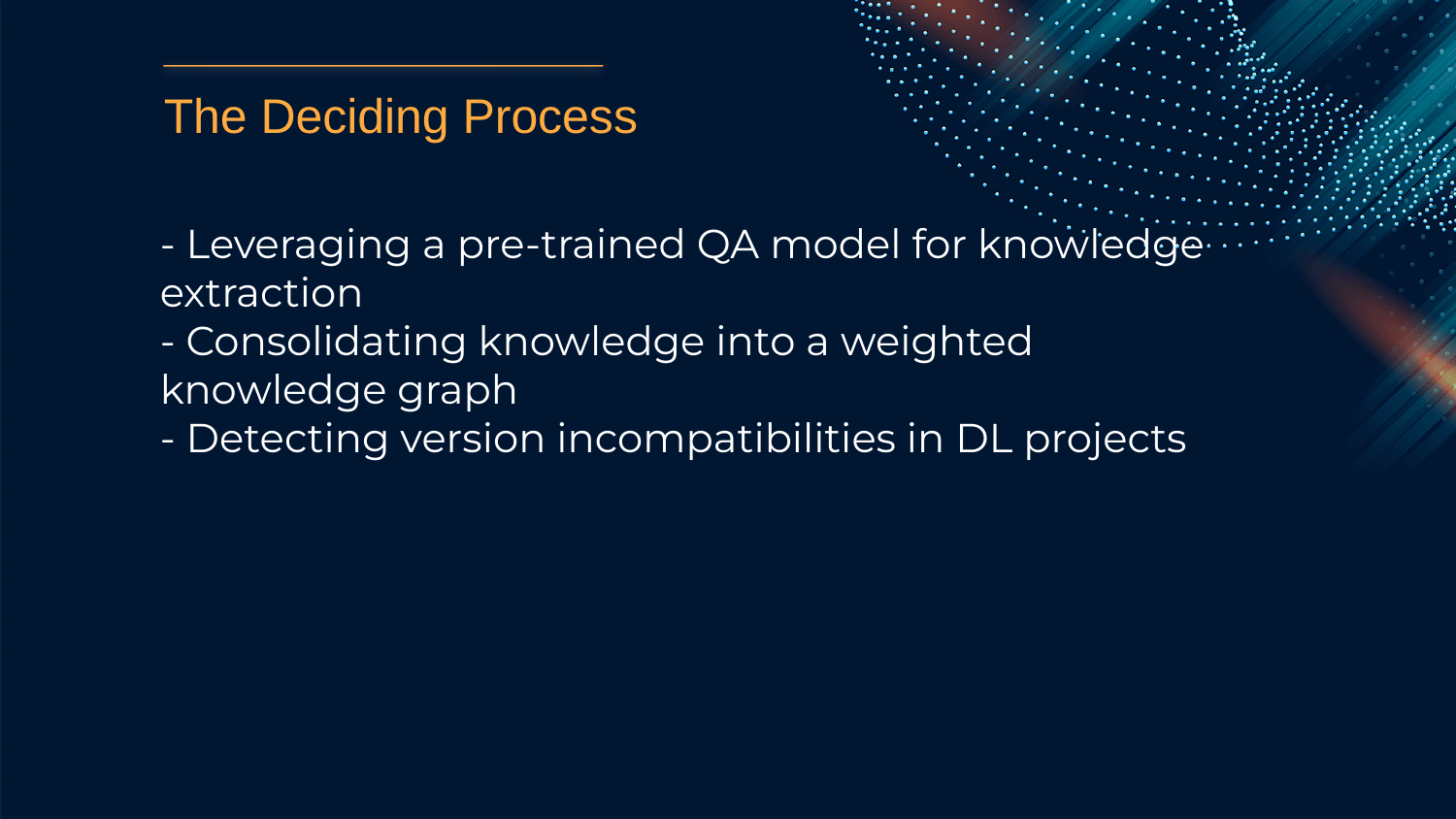

The Deciding Process
- Leveraging a pre-trained QA model for knowledge extraction
- Consolidating knowledge into a weighted knowledge graph
- Detecting version incompatibilities in DL projects